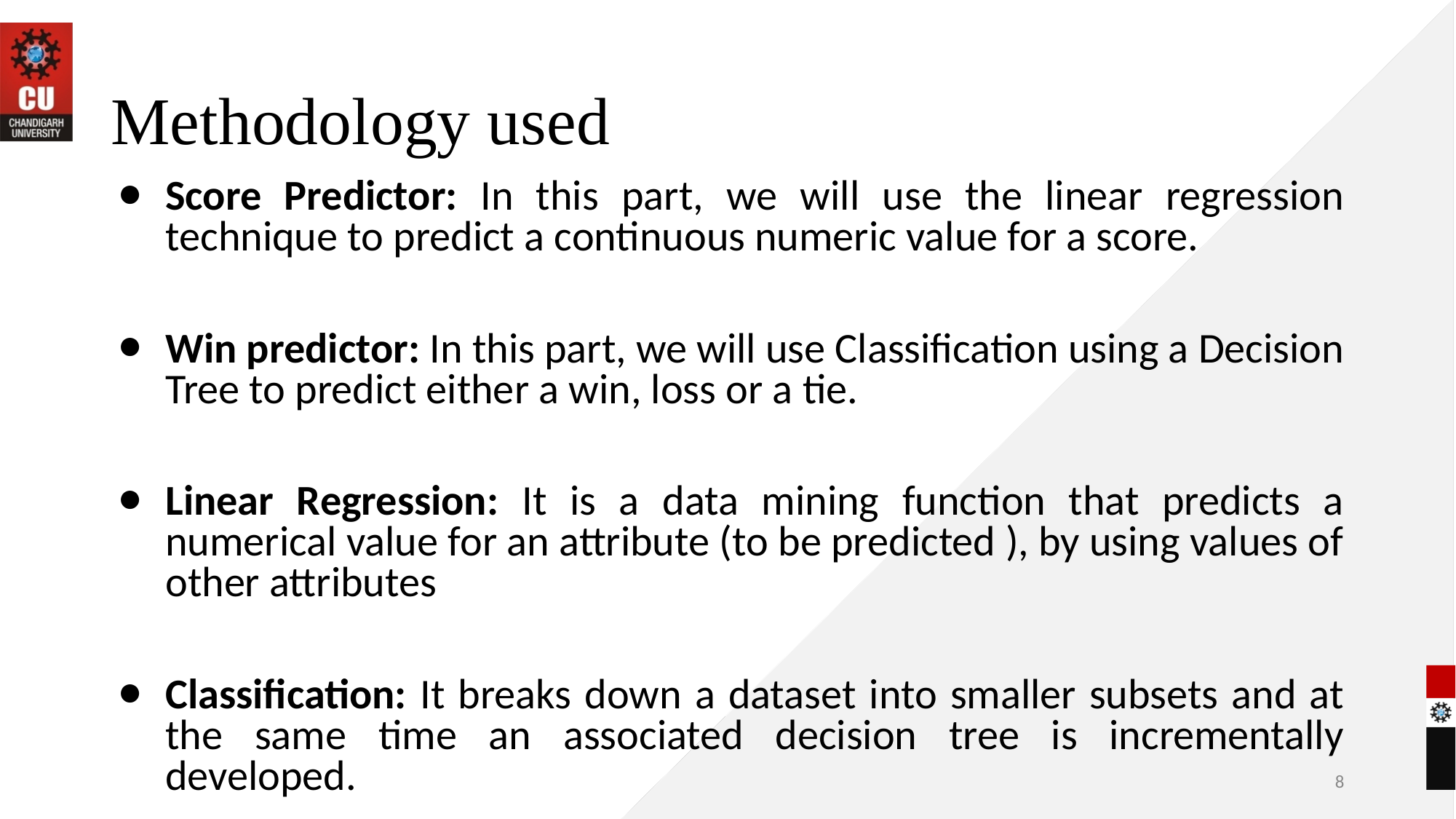

# Methodology used
Score Predictor: In this part, we will use the linear regression technique to predict a continuous numeric value for a score.

Win predictor: In this part, we will use Classification using a Decision Tree to predict either a win, loss or a tie.

Linear Regression: It is a data mining function that predicts a numerical value for an attribute (to be predicted ), by using values of other attributes

Classification: It breaks down a dataset into smaller subsets and at the same time an associated decision tree is incrementally developed.

8